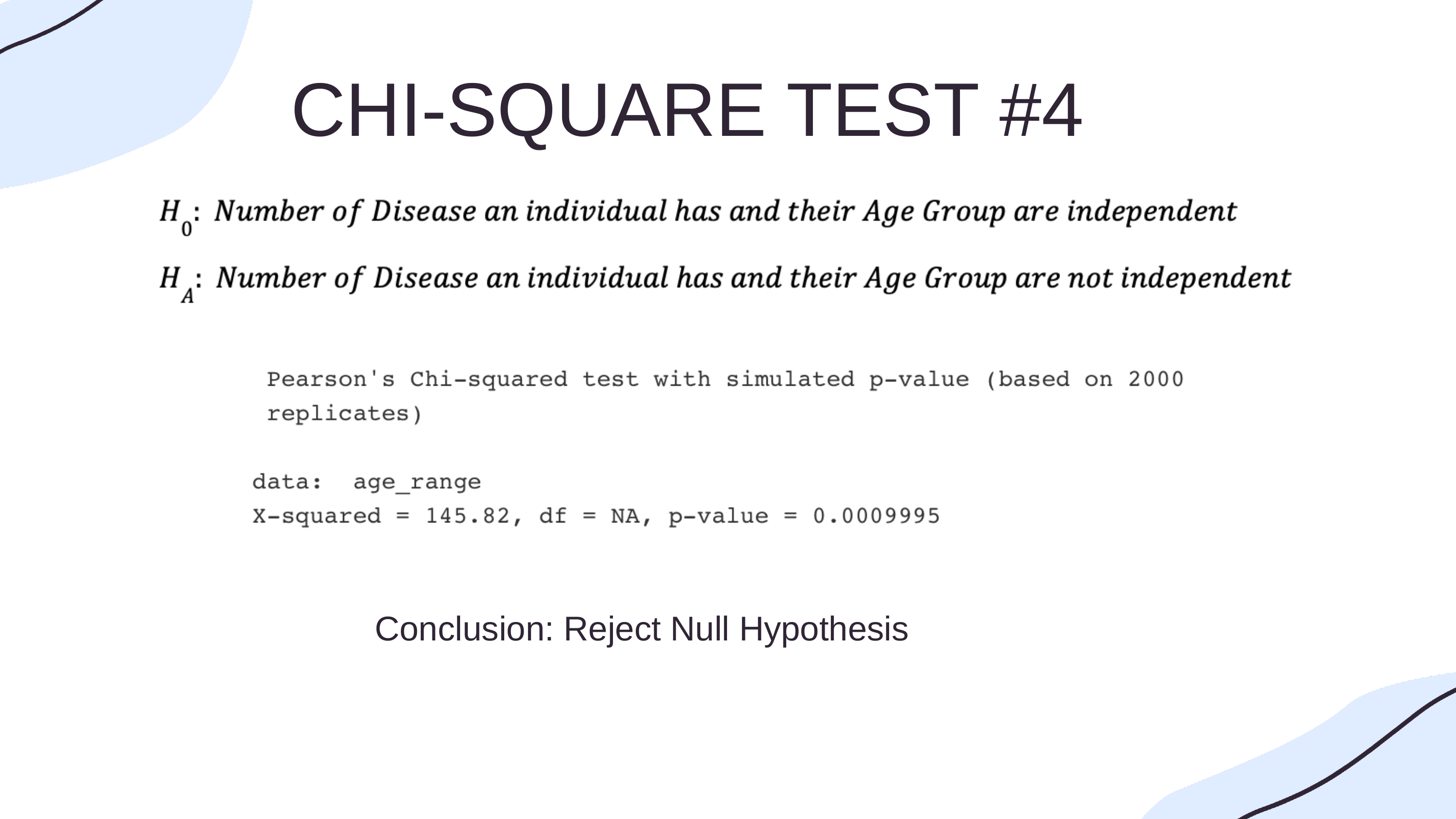

CHI-SQUARE TEST #4

Conclusion: Reject Null Hypothesis